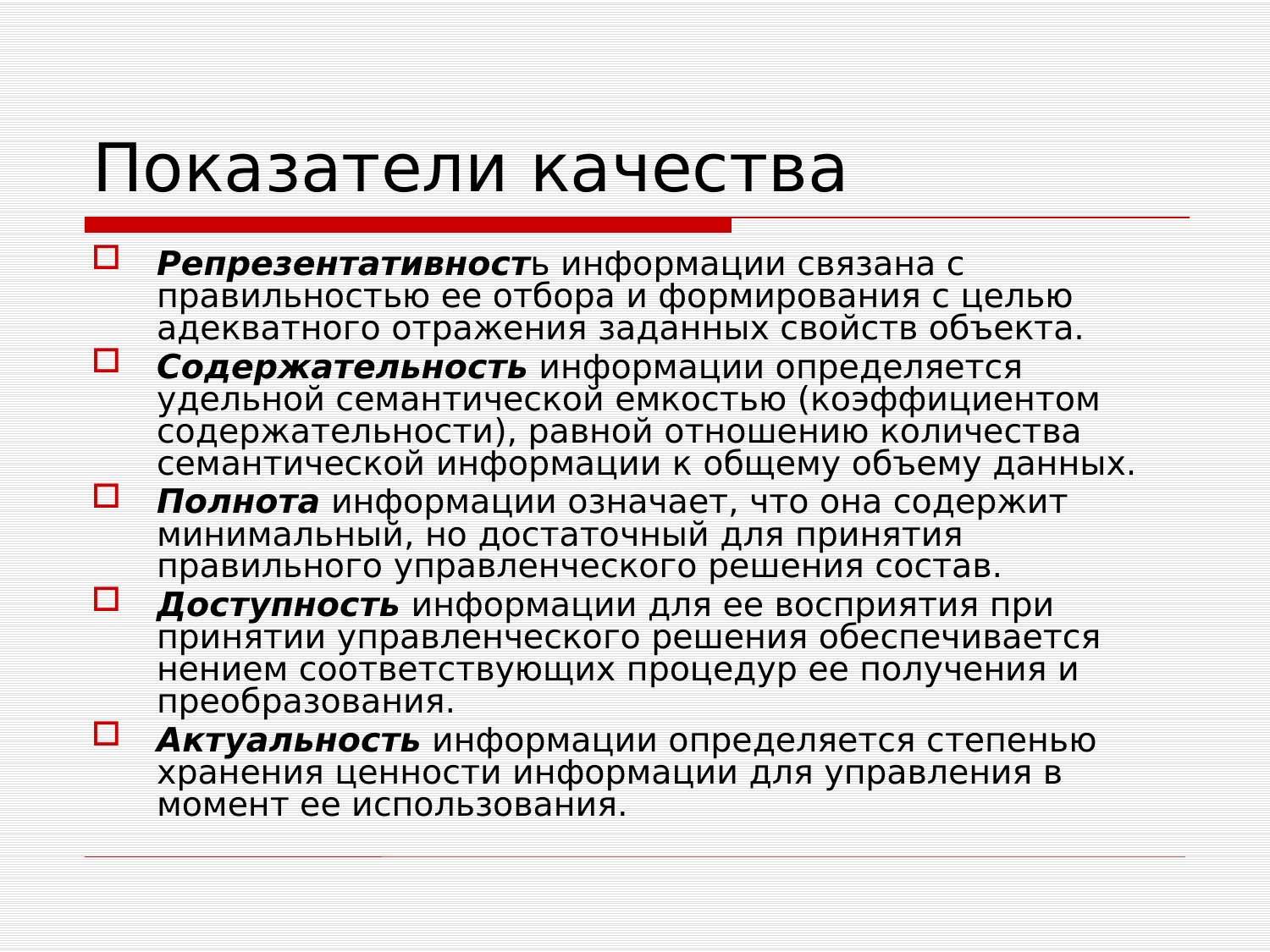

# Показатели качества
Репрезентативность информации связана с правильностью ее отбора и формирования с целью адекватного отражения заданных свойств объекта.
Содержательность информации определяется удельной семантической емкостью (коэффициентом содержательности), равной отношению количества семантической информации к общему объему данных.
Полнота информации означает, что она содержит минимальный, но достаточный для принятия правильного управленческого решения состав.
Доступность информации для ее восприятия при принятии управленческого решения обеспечивается нением соответствующих процедур ее получения и преобразования.
Актуальность информации определяется степенью хранения ценности информации для управления в момент ее использования.